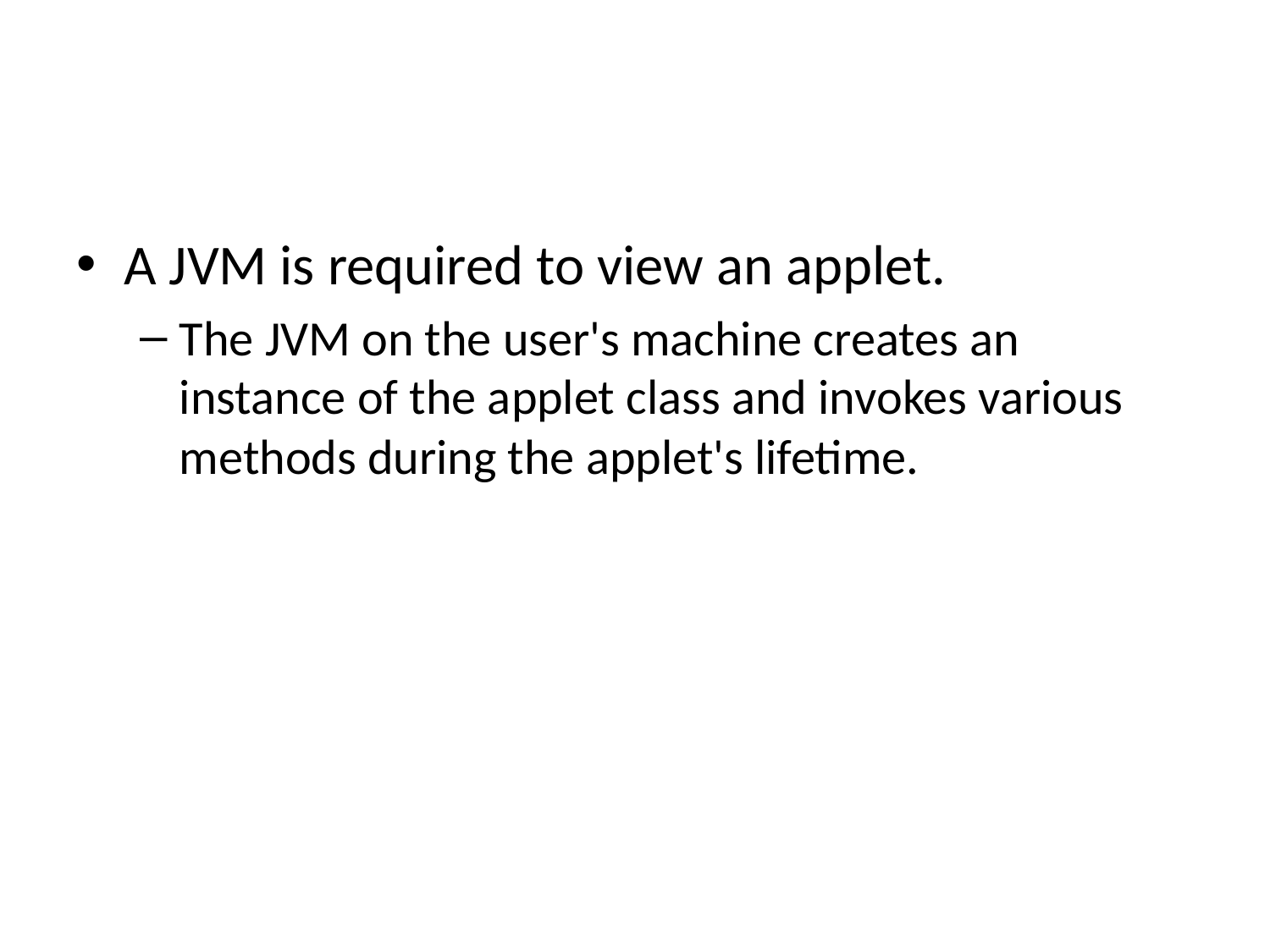

A JVM is required to view an applet.
The JVM on the user's machine creates an instance of the applet class and invokes various methods during the applet's lifetime.